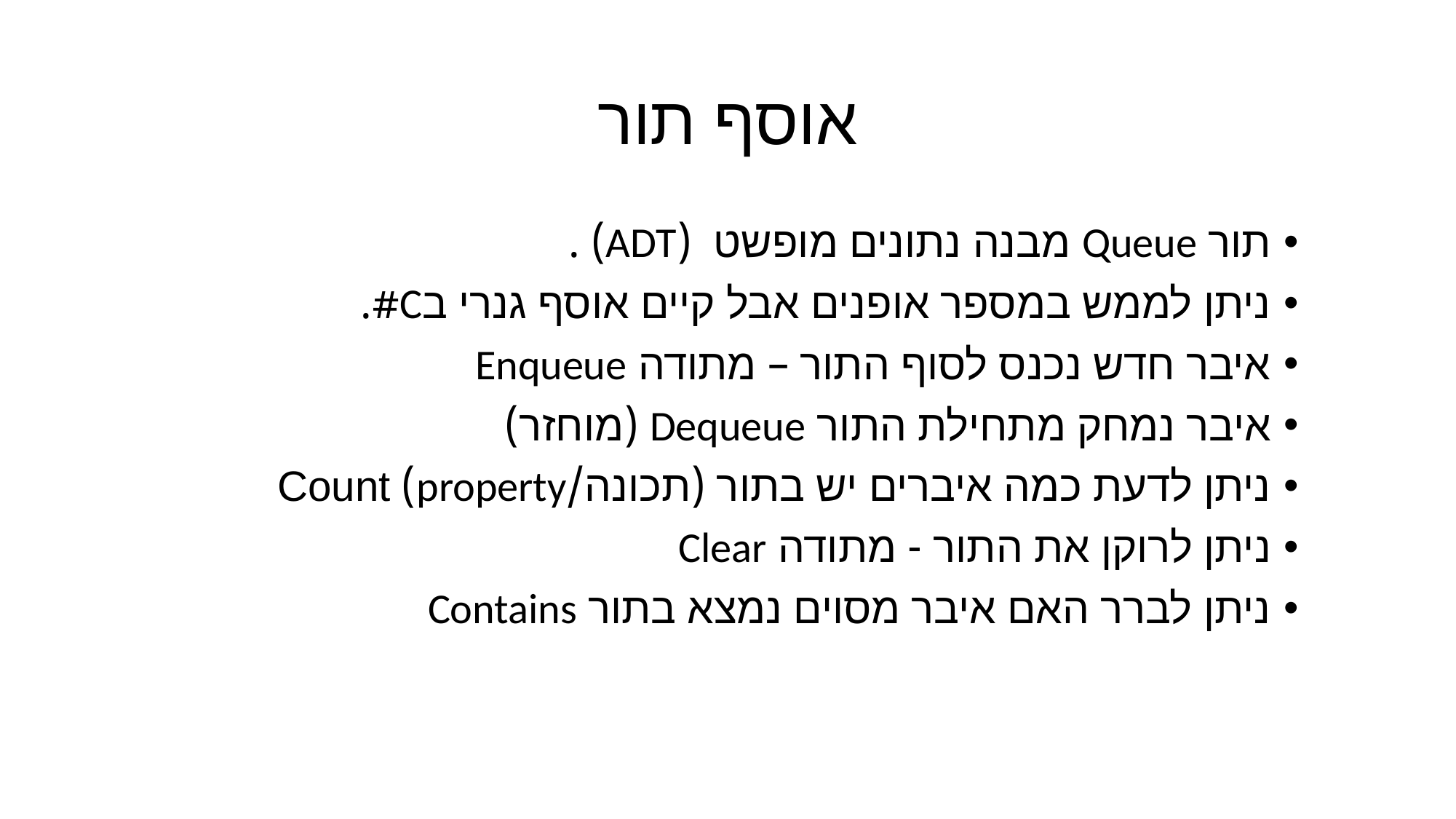

# אוסף תור
תור Queue מבנה נתונים מופשט  (ADT) .
ניתן לממש במספר אופנים אבל קיים אוסף גנרי בC#.
איבר חדש נכנס לסוף התור – מתודה Enqueue
איבר נמחק מתחילת התור Dequeue (מוחזר)
ניתן לדעת כמה איברים יש בתור (תכונה/property) Count
ניתן לרוקן את התור - מתודה Clear
ניתן לברר האם איבר מסוים נמצא בתור Contains